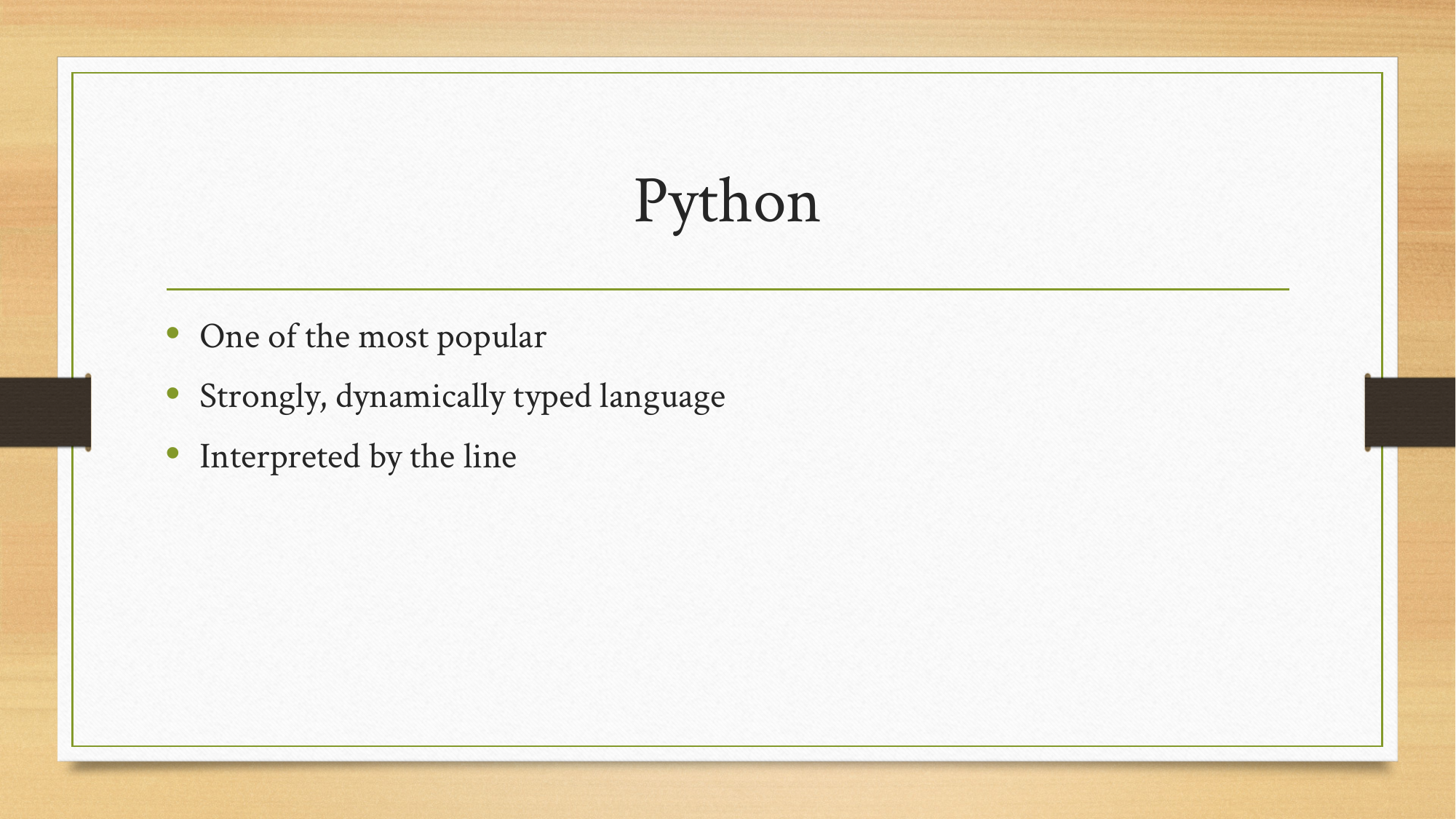

# Python
One of the most popular
Strongly, dynamically typed language
Interpreted by the line